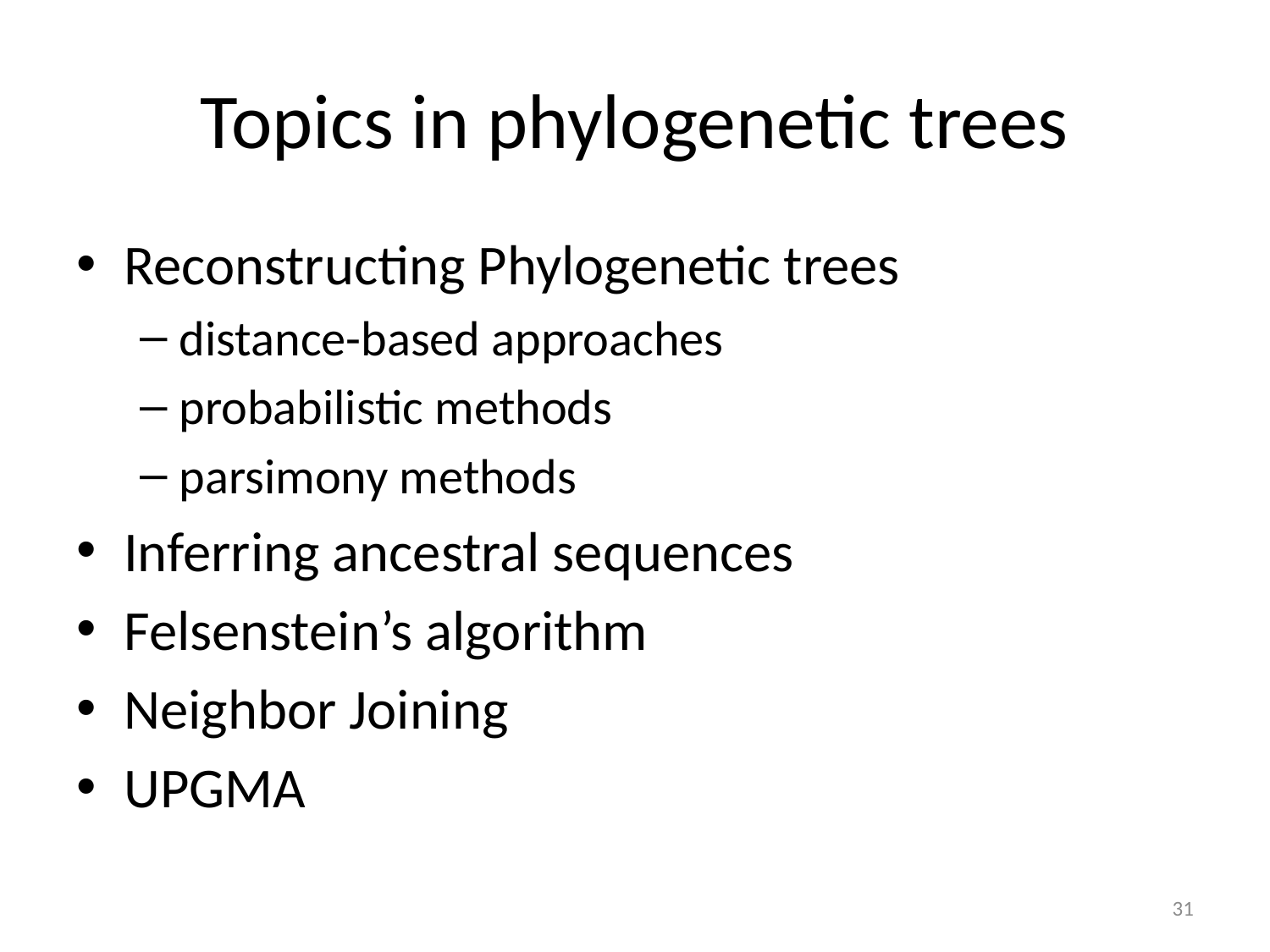

# Topics in phylogenetic trees
Reconstructing Phylogenetic trees
distance-based approaches
probabilistic methods
parsimony methods
Inferring ancestral sequences
Felsenstein’s algorithm
Neighbor Joining
UPGMA

31